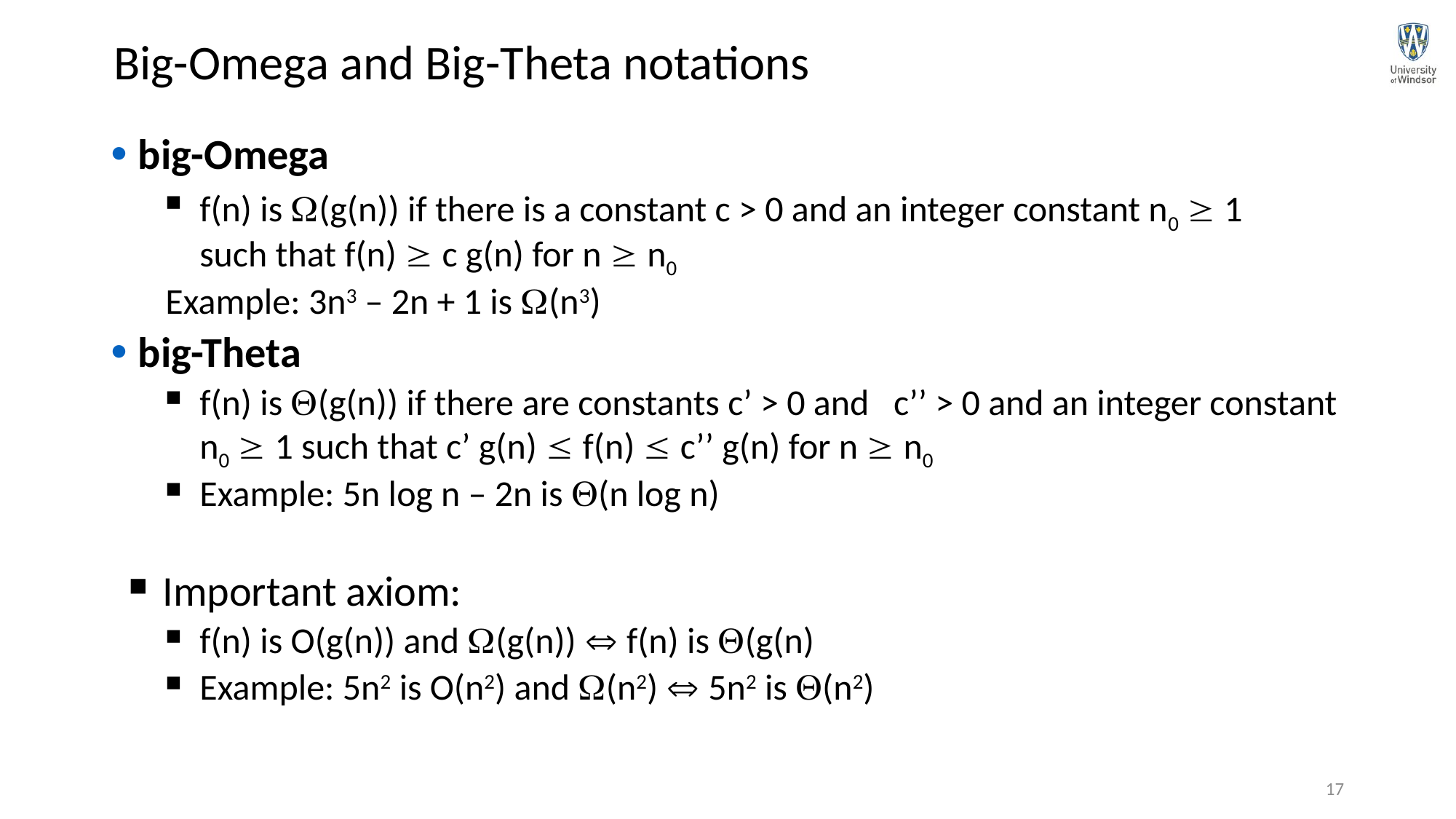

# Big-Omega and Big-Theta notations
big-Omega
f(n) is Ω(g(n)) if there is a constant c > 0 and an integer constant n0 ≥ 1
such that f(n) ≥ c g(n) for n ≥ n0
Example: 3n3 – 2n + 1 is Ω(n3)
big-Theta
f(n) is Θ(g(n)) if there are constants c’ > 0 and   c’’ > 0 and an integer constant n0 ≥ 1 such that c’ g(n) ≤ f(n) ≤ c’’ g(n) for n ≥ n0
Example: 5n log n – 2n is Θ(n log n)

Important axiom:
f(n) is O(g(n)) and Ω(g(n)) ⇔ f(n) is Θ(g(n)
Example: 5n2 is O(n2) and Ω(n2) ⇔ 5n2 is Θ(n2)
17